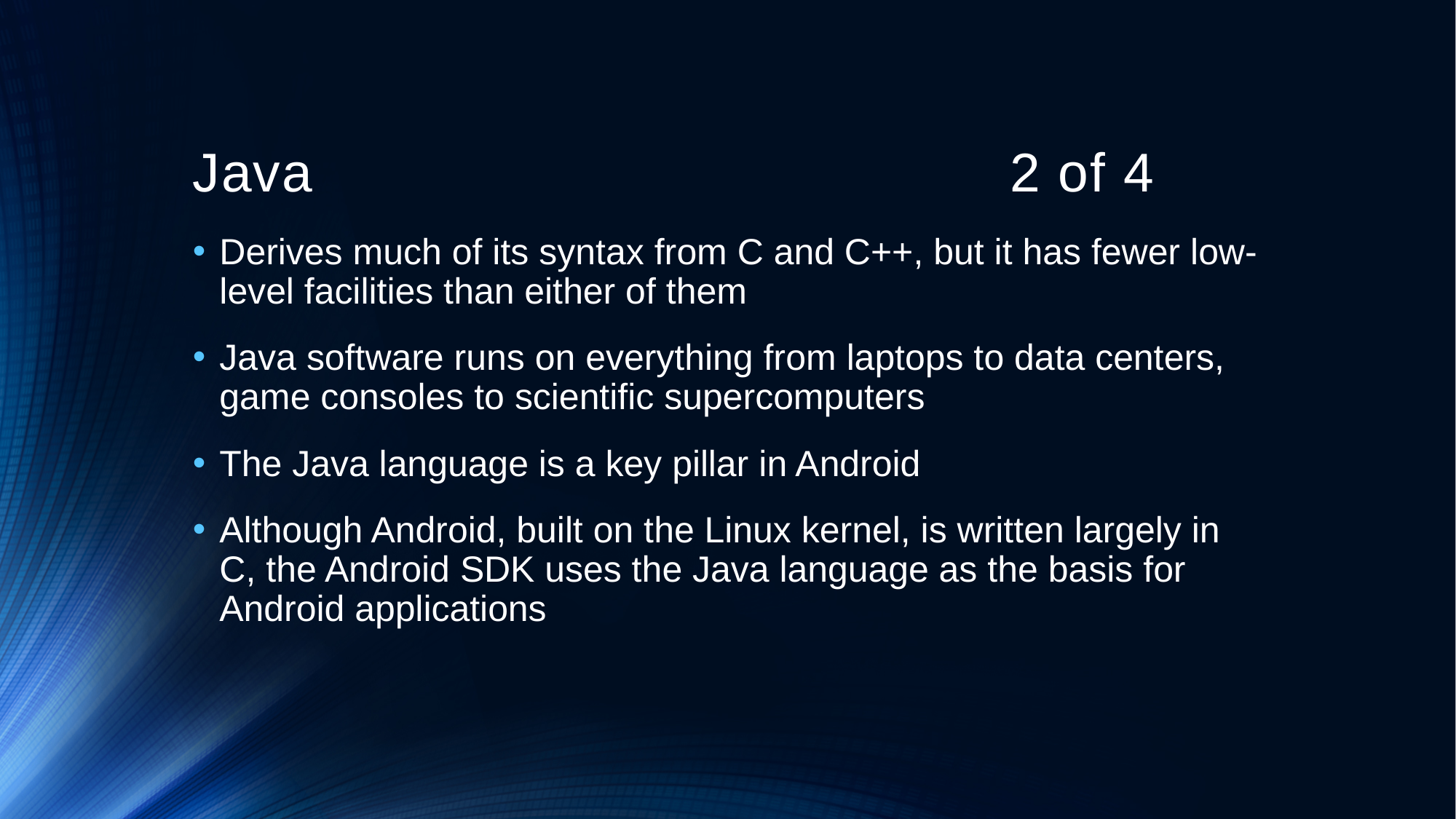

# Java                                          2 of 4
Derives much of its syntax from C and C++, but it has fewer low-level facilities than either of them
Java software runs on everything from laptops to data centers, game consoles to scientific supercomputers
The Java language is a key pillar in Android
Although Android, built on the Linux kernel, is written largely in C, the Android SDK uses the Java language as the basis for Android applications